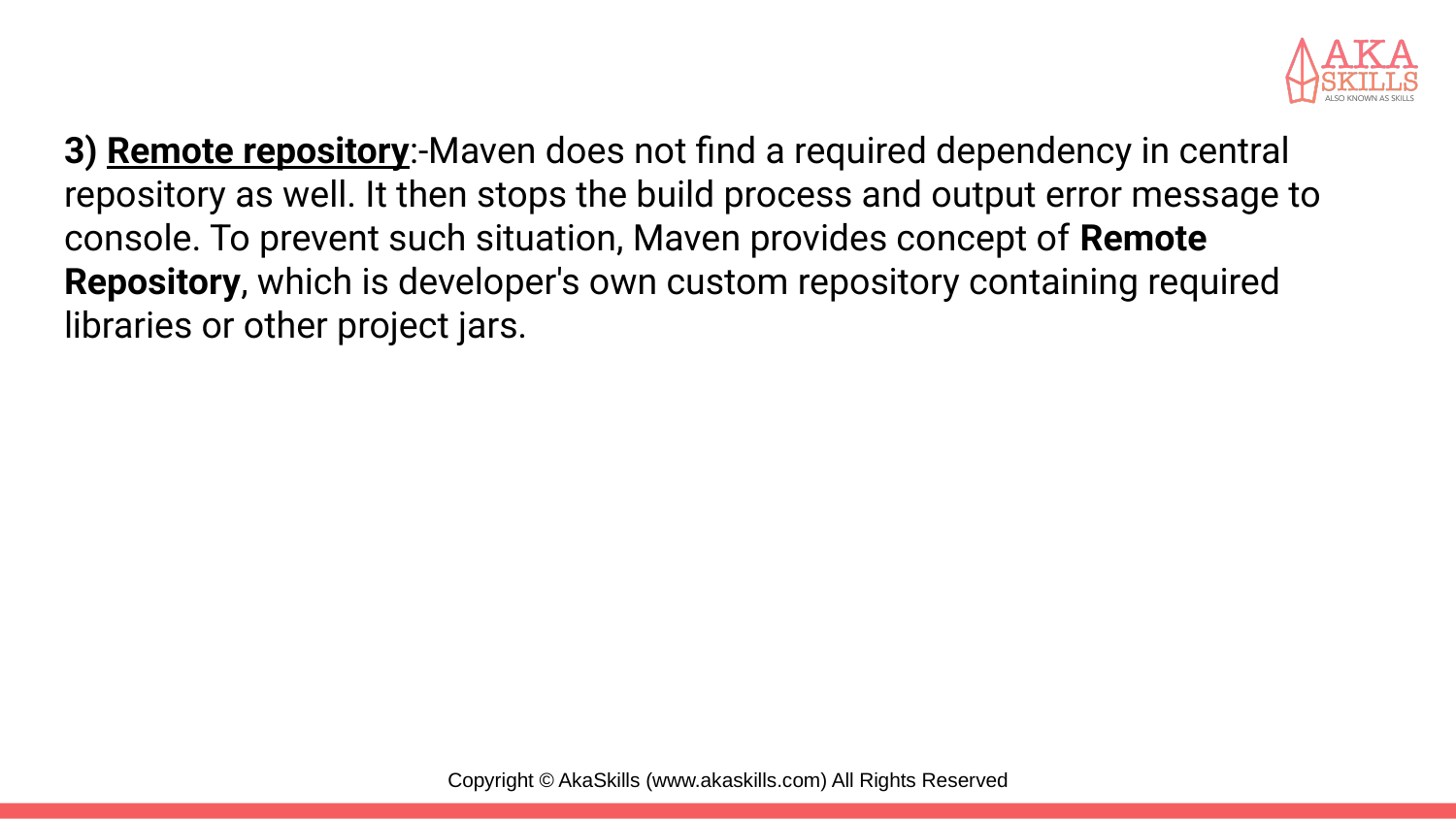

#
3) Remote repository:-Maven does not find a required dependency in central repository as well. It then stops the build process and output error message to console. To prevent such situation, Maven provides concept of Remote Repository, which is developer's own custom repository containing required libraries or other project jars.